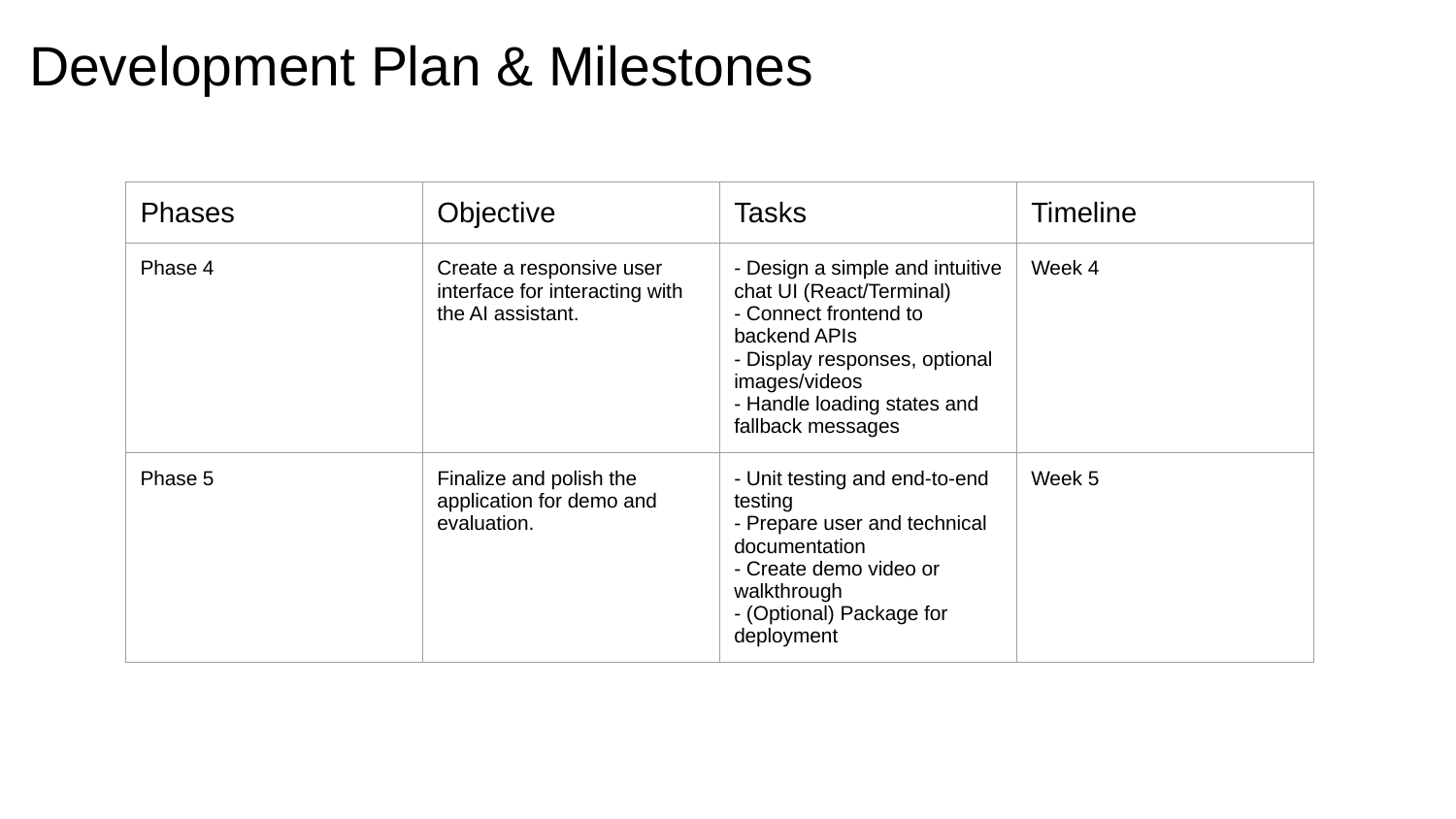

# Development Plan & Milestones

| Phases | Objective | Tasks | Timeline |
| --- | --- | --- | --- |
| Phase 4 | Create a responsive user interface for interacting with the AI assistant. | - Design a simple and intuitive chat UI (React/Terminal) - Connect frontend to backend APIs - Display responses, optional images/videos - Handle loading states and fallback messages | Week 4 |
| Phase 5 | Finalize and polish the application for demo and evaluation. | - Unit testing and end-to-end testing - Prepare user and technical documentation - Create demo video or walkthrough - (Optional) Package for deployment | Week 5 |